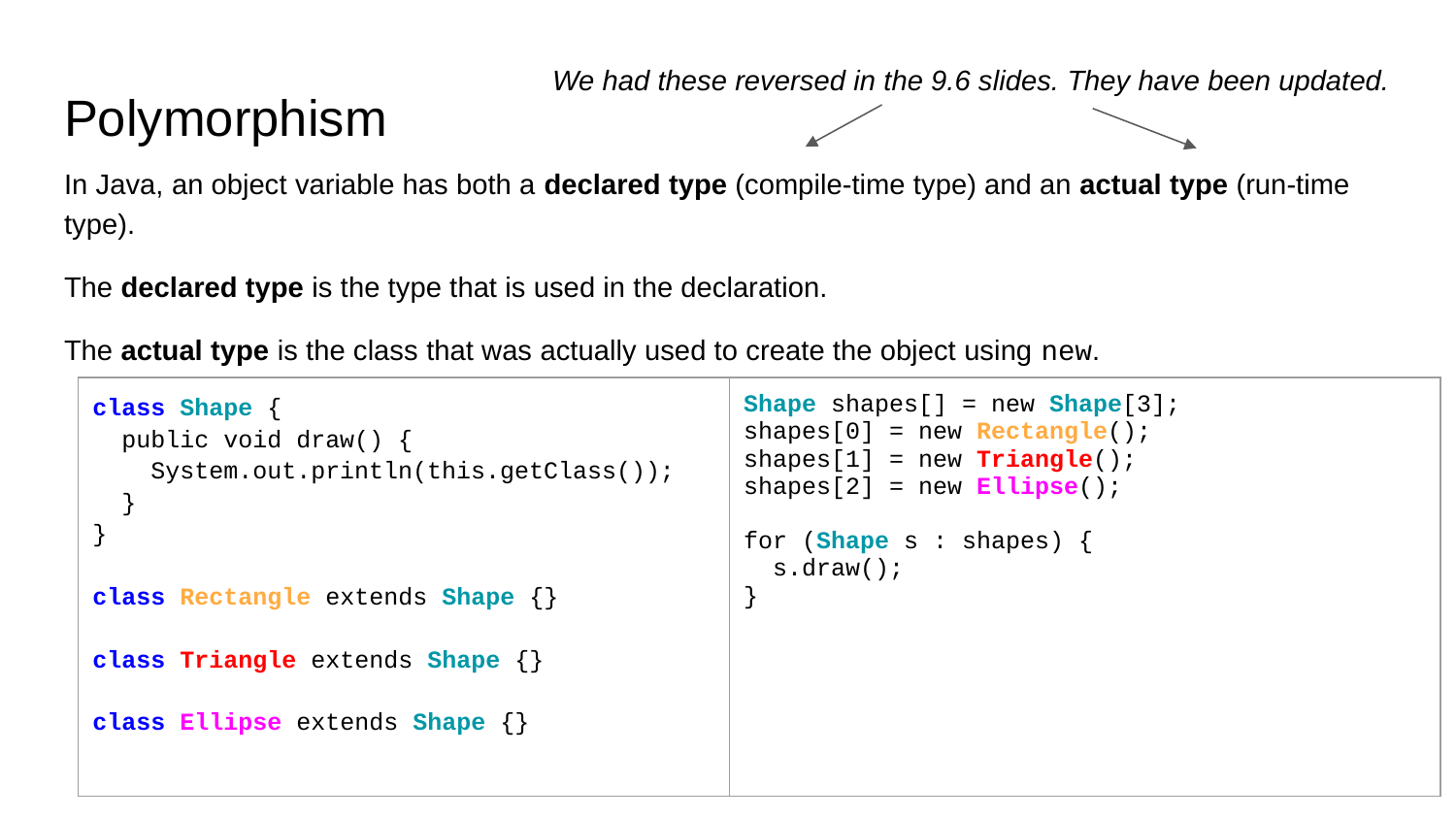

We had these reversed in the 9.6 slides. They have been updated.
# Polymorphism
In Java, an object variable has both a declared type (compile-time type) and an actual type (run-time type).
The declared type is the type that is used in the declaration.
The actual type is the class that was actually used to create the object using new.
| class Shape { public void draw() { System.out.println(this.getClass()); } } class Rectangle extends Shape {} class Triangle extends Shape {} class Ellipse extends Shape {} | Shape shapes[] = new Shape[3]; shapes[0] = new Rectangle(); shapes[1] = new Triangle(); shapes[2] = new Ellipse(); for (Shape s : shapes) { s.draw(); } |
| --- | --- |